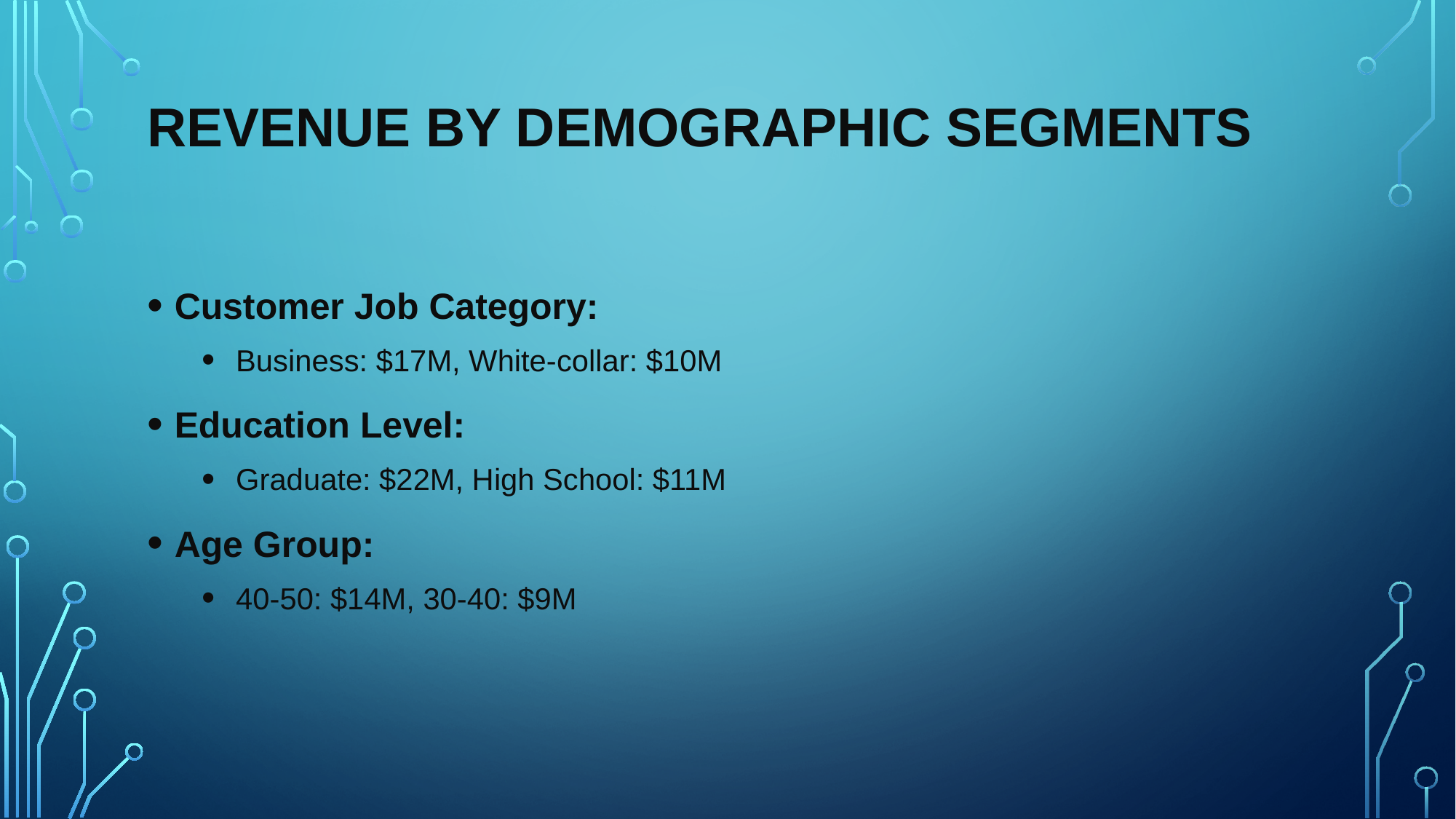

# Revenue by Demographic Segments
Customer Job Category:
Business: $17M, White-collar: $10M
Education Level:
Graduate: $22M, High School: $11M
Age Group:
40-50: $14M, 30-40: $9M